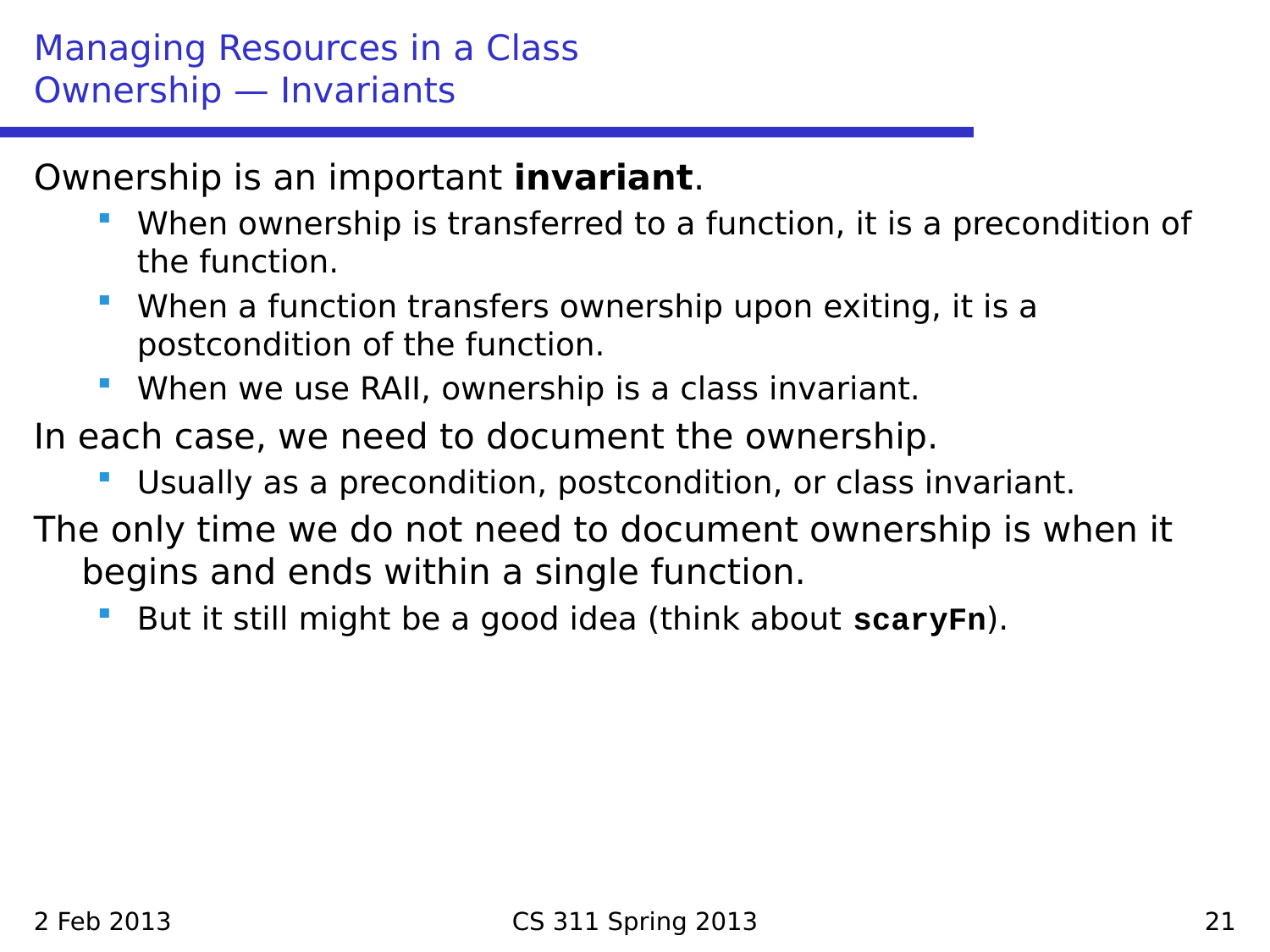

# Managing Resources in a Class Ownership — Invariants
Ownership is an important invariant.
When ownership is transferred to a function, it is a precondition of the function.
When a function transfers ownership upon exiting, it is a postcondition of the function.
When we use RAII, ownership is a class invariant.
In each case, we need to document the ownership.
Usually as a precondition, postcondition, or class invariant.
The only time we do not need to document ownership is when it begins and ends within a single function.
But it still might be a good idea (think about scaryFn).
2 Feb 2013
CS 311 Spring 2013
21